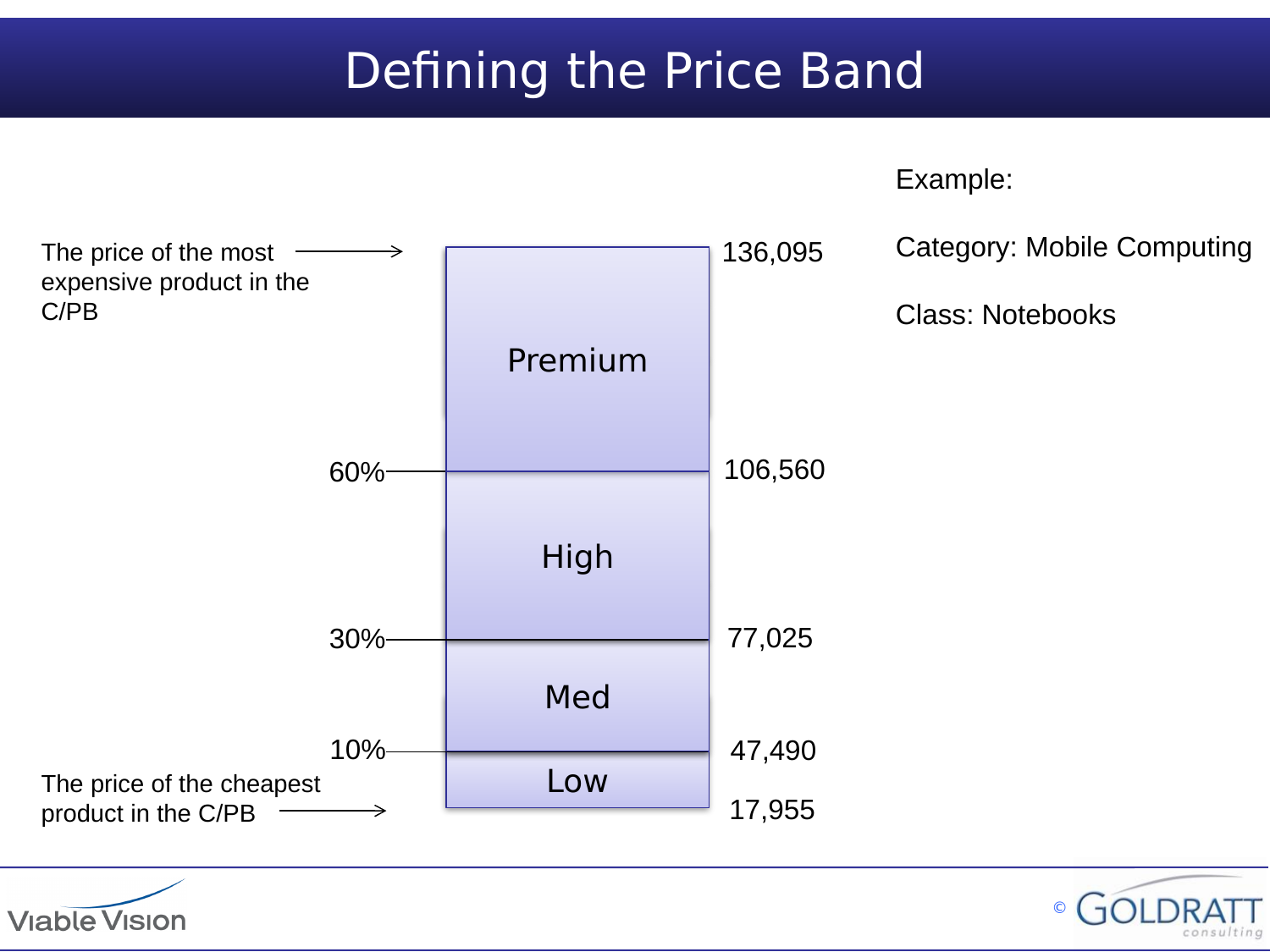

# Defining the Price Band
Example:

Category: Mobile Computing

Class: Notebooks

136,095
The price of the most expensive product in the C/PB
Premium
Premium
Premium
Premium
 106,560
60%
High
High
High
 77,025
30%
Med
Med
10%
 47,490
Low
The price of the cheapest product in the C/PB
17,955